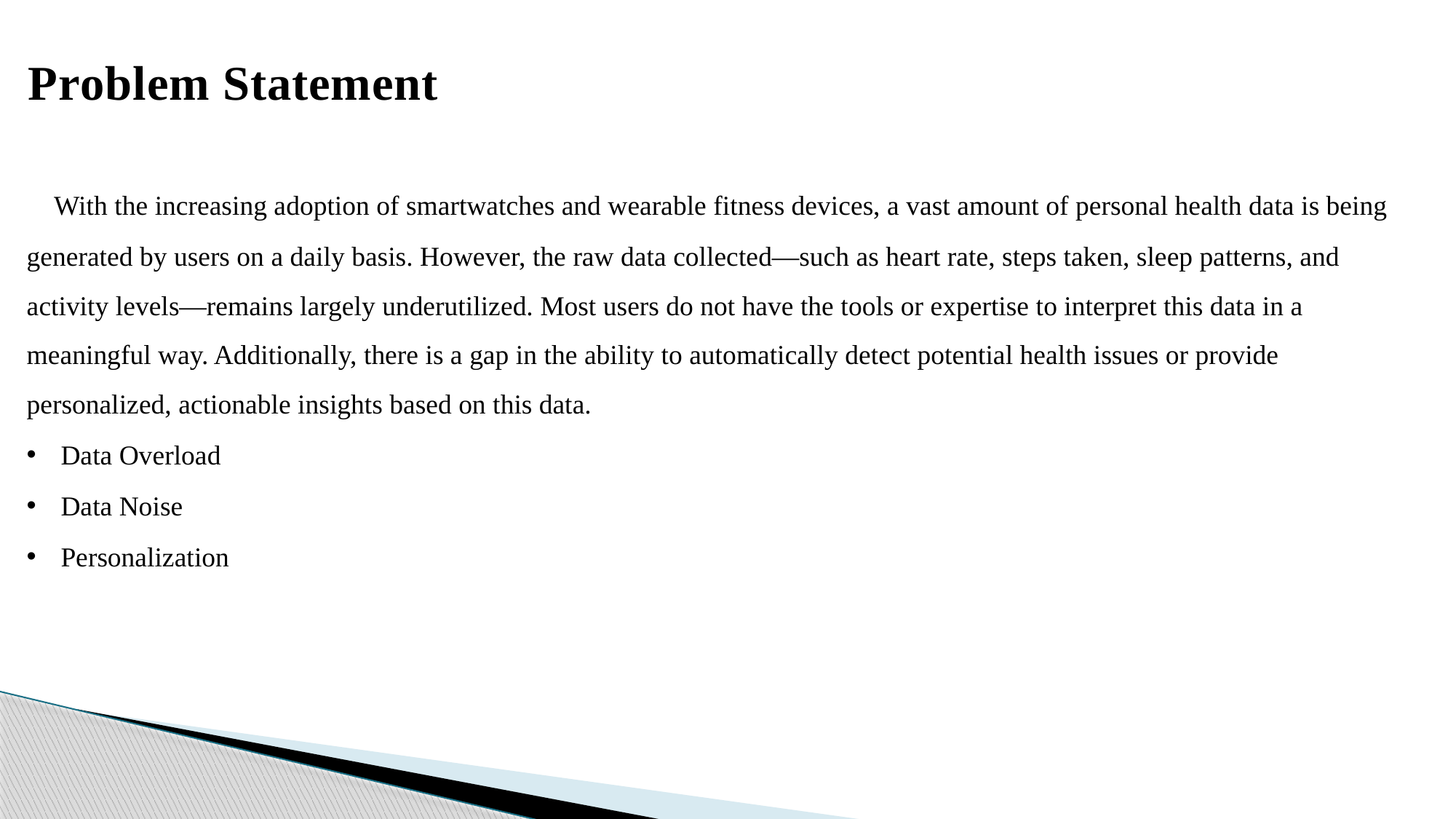

Problem Statement

   With the increasing adoption of smartwatches and wearable fitness devices, a vast amount of personal health data is being generated by users on a daily basis. However, the raw data collected—such as heart rate, steps taken, sleep patterns, and activity levels—remains largely underutilized. Most users do not have the tools or expertise to interpret this data in a meaningful way. Additionally, there is a gap in the ability to automatically detect potential health issues or provide personalized, actionable insights based on this data.
Data Overload
Data Noise
Personalization